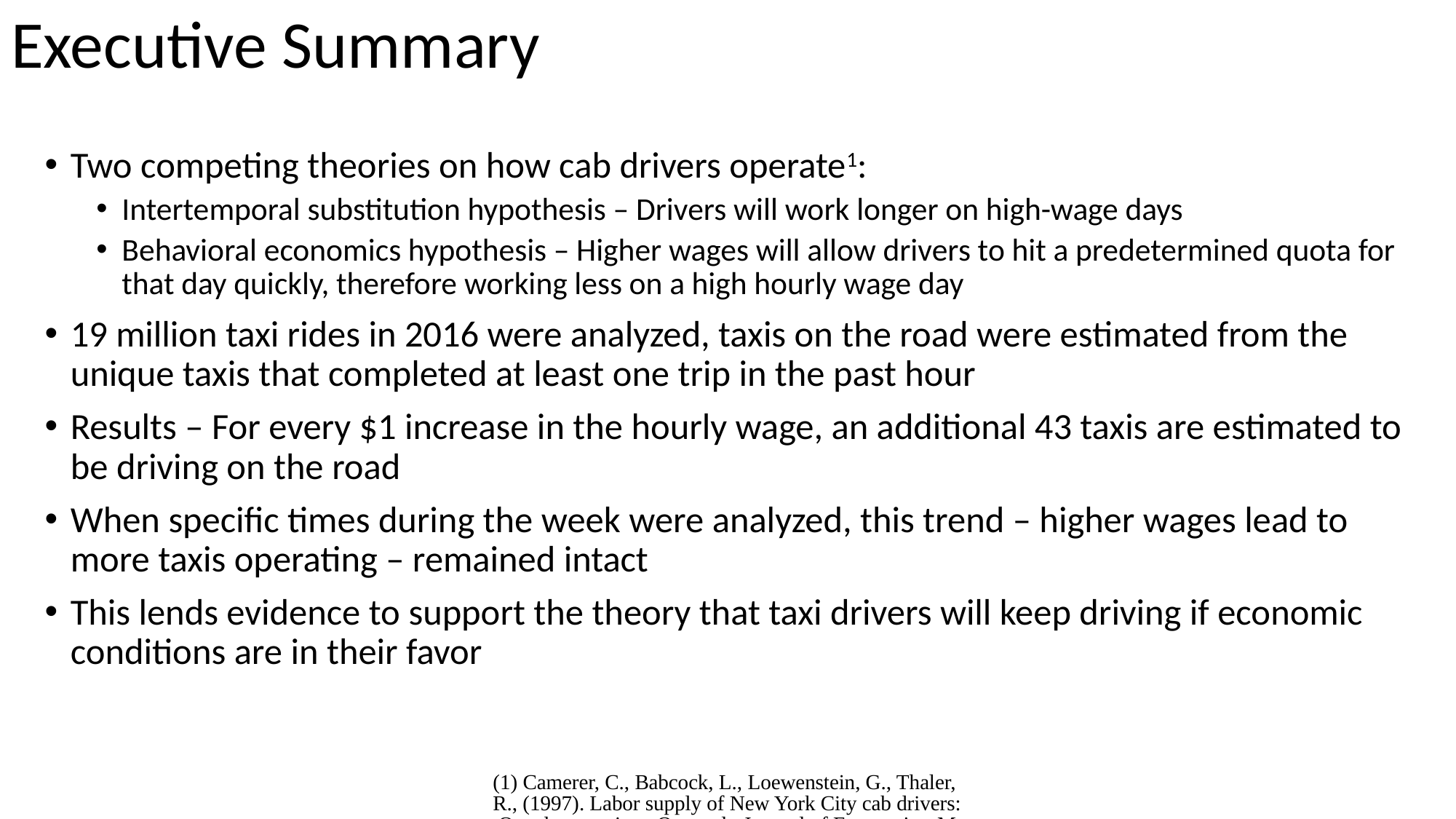

# Executive Summary
Two competing theories on how cab drivers operate1:
Intertemporal substitution hypothesis – Drivers will work longer on high-wage days
Behavioral economics hypothesis – Higher wages will allow drivers to hit a predetermined quota for that day quickly, therefore working less on a high hourly wage day
19 million taxi rides in 2016 were analyzed, taxis on the road were estimated from the unique taxis that completed at least one trip in the past hour
Results – For every $1 increase in the hourly wage, an additional 43 taxis are estimated to be driving on the road
When specific times during the week were analyzed, this trend – higher wages lead to more taxis operating – remained intact
This lends evidence to support the theory that taxi drivers will keep driving if economic conditions are in their favor

(1) Camerer, C., Babcock, L., Loewenstein, G., Thaler, R., (1997). Labor supply of New York City cab drivers: One day at a time. Quarterly Journal of Economics, May 1997, 407-441.